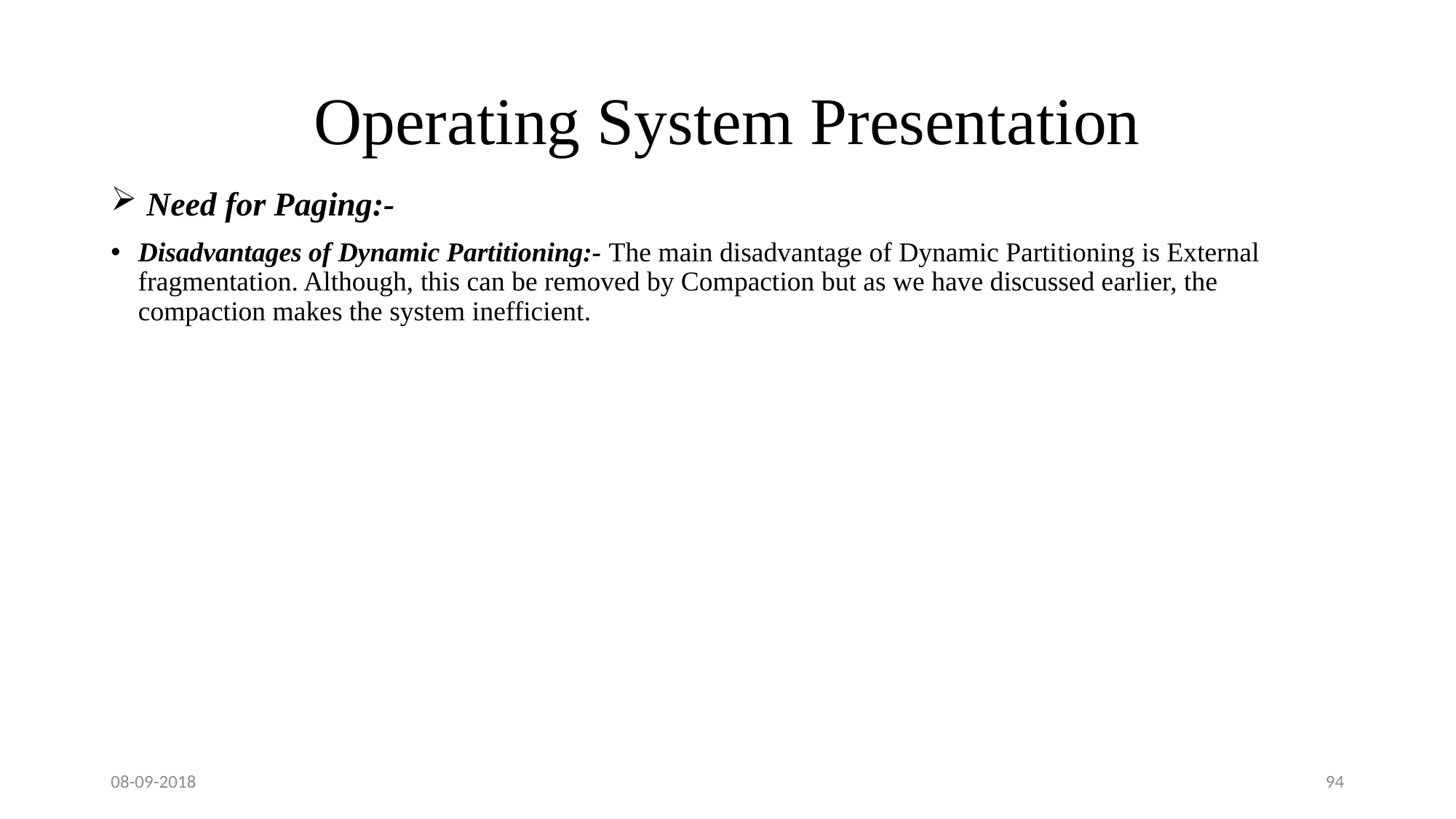

# Operating System Presentation
 Need for Paging:-
Disadvantages of Dynamic Partitioning:- The main disadvantage of Dynamic Partitioning is External fragmentation. Although, this can be removed by Compaction but as we have discussed earlier, the compaction makes the system inefficient.

08-09-2018
94